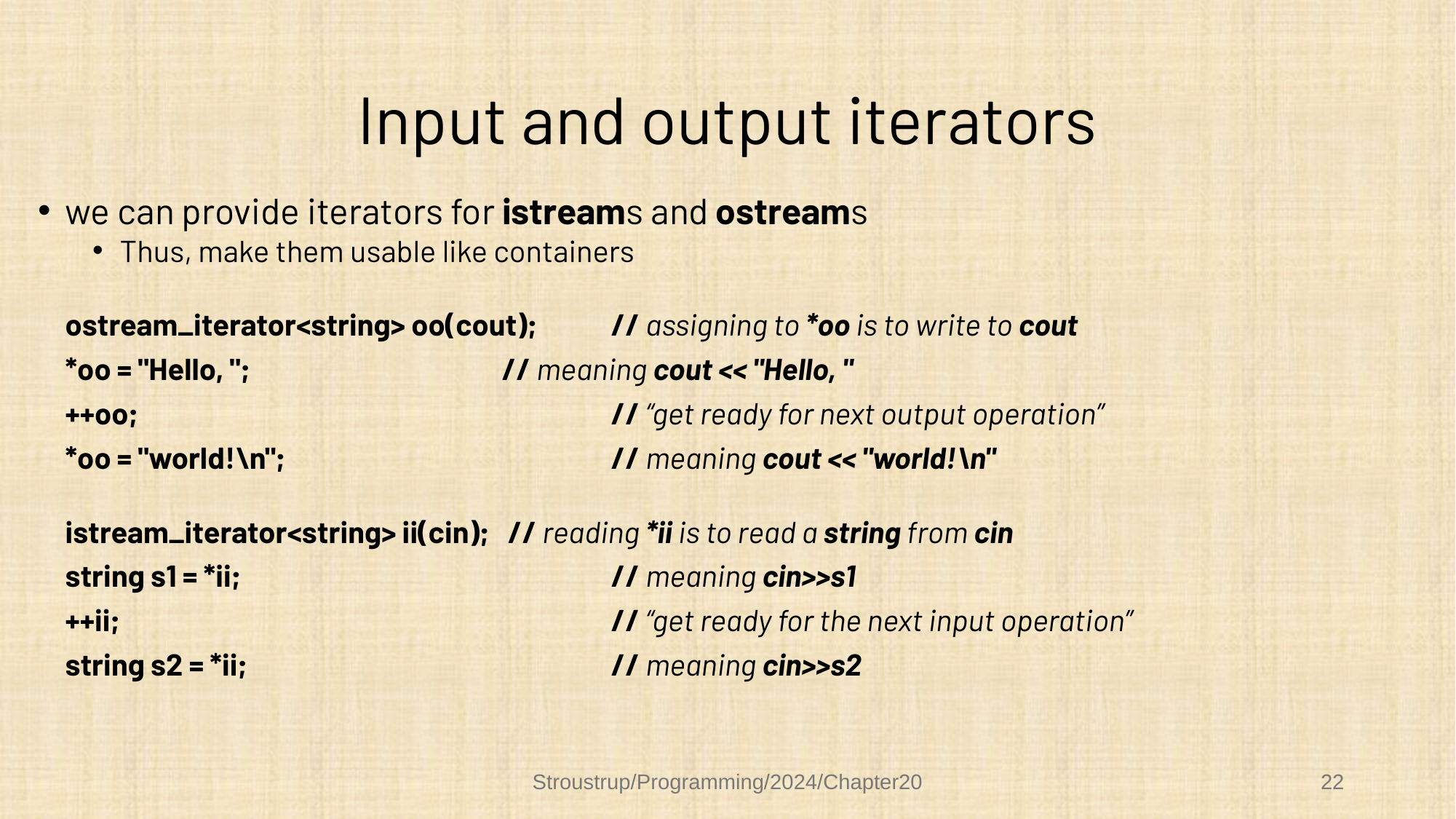

# Input and output iterators
we can provide iterators for istreams and ostreams
Thus, make them usable like containers

	ostream_iterator<string> oo(cout);	// assigning to *oo is to write to cout
	*oo = "Hello, ";			// meaning cout << "Hello, "
	++oo;					// “get ready for next output operation”
	*oo = "world!\n";			// meaning cout << "world!\n"

	istream_iterator<string> ii(cin); 	 // reading *ii is to read a string from cin
	string s1 = *ii;				// meaning cin>>s1
	++ii;					// “get ready for the next input operation”
	string s2 = *ii;				// meaning cin>>s2
Stroustrup/Programming/2024/Chapter20
22